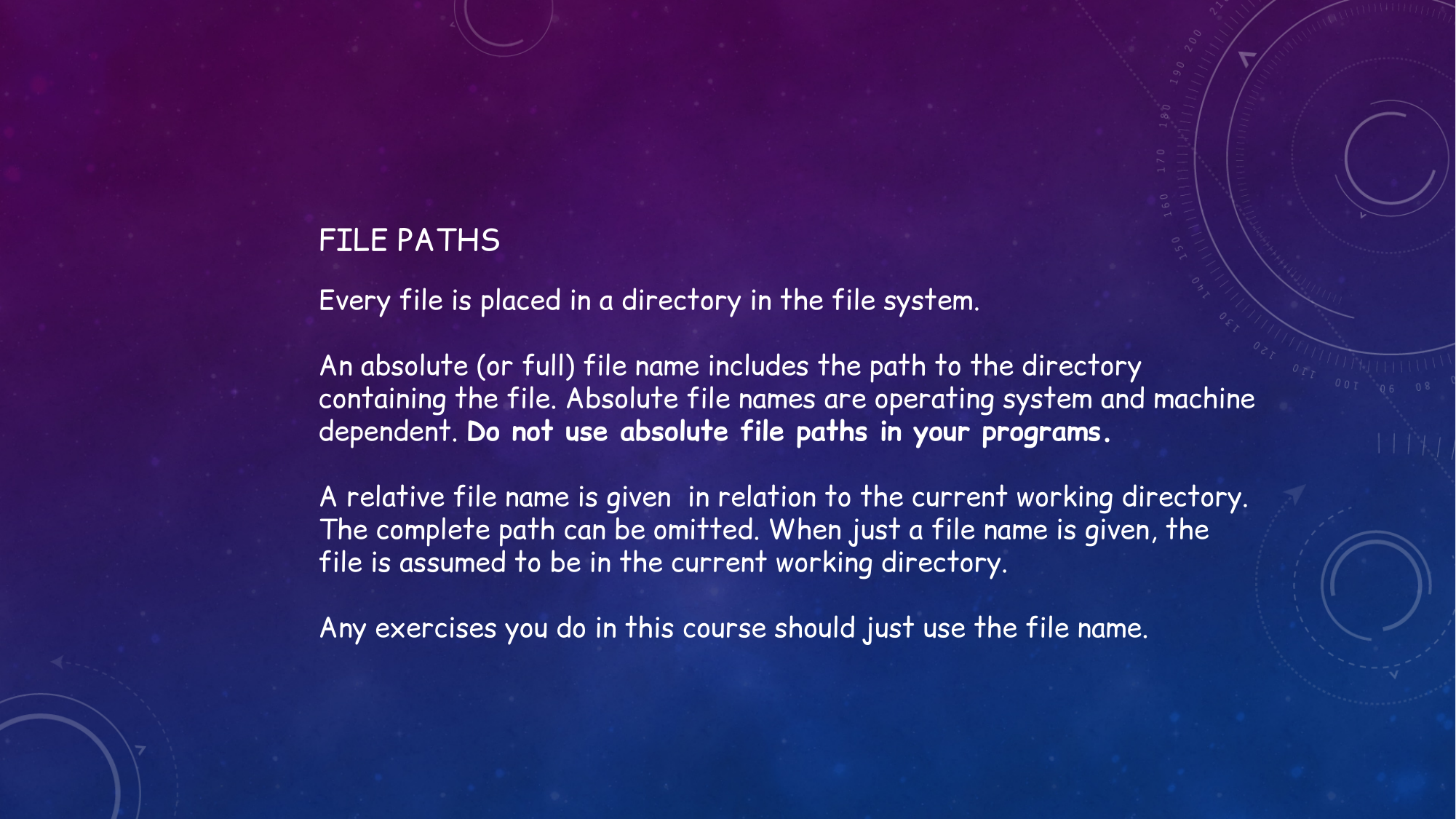

# File Paths
Every file is placed in a directory in the file system.

An absolute (or full) file name includes the path to the directory
containing the file. Absolute file names are operating system and machine
dependent. Do not use absolute file paths in your programs.

A relative file name is given  in relation to the current working directory.
The complete path can be omitted. When just a file name is given, the
file is assumed to be in the current working directory.

Any exercises you do in this course should just use the file name.